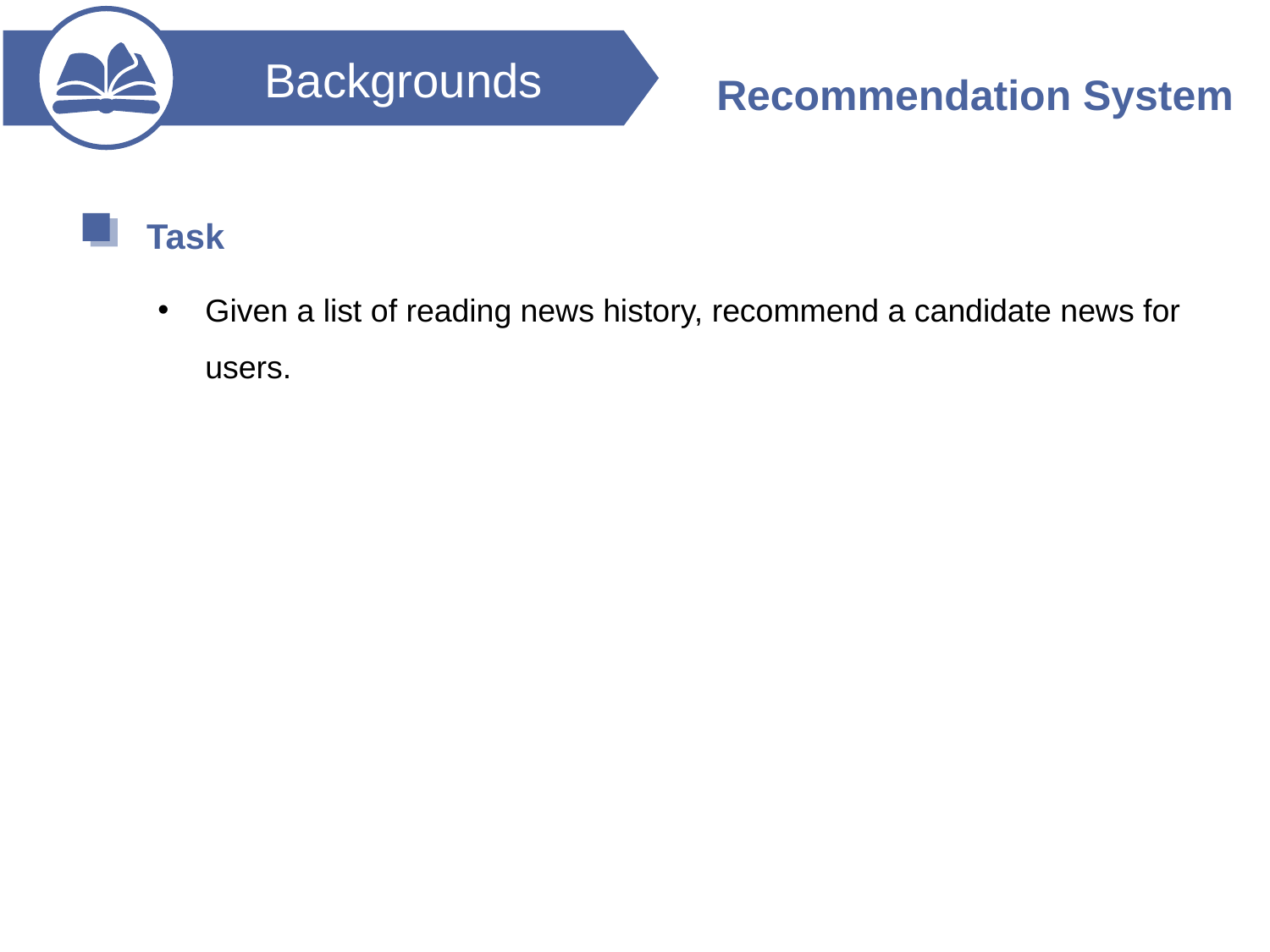

Backgrounds
Recommendation System
Task

Given a list of reading news history, recommend a candidate news for users.
4